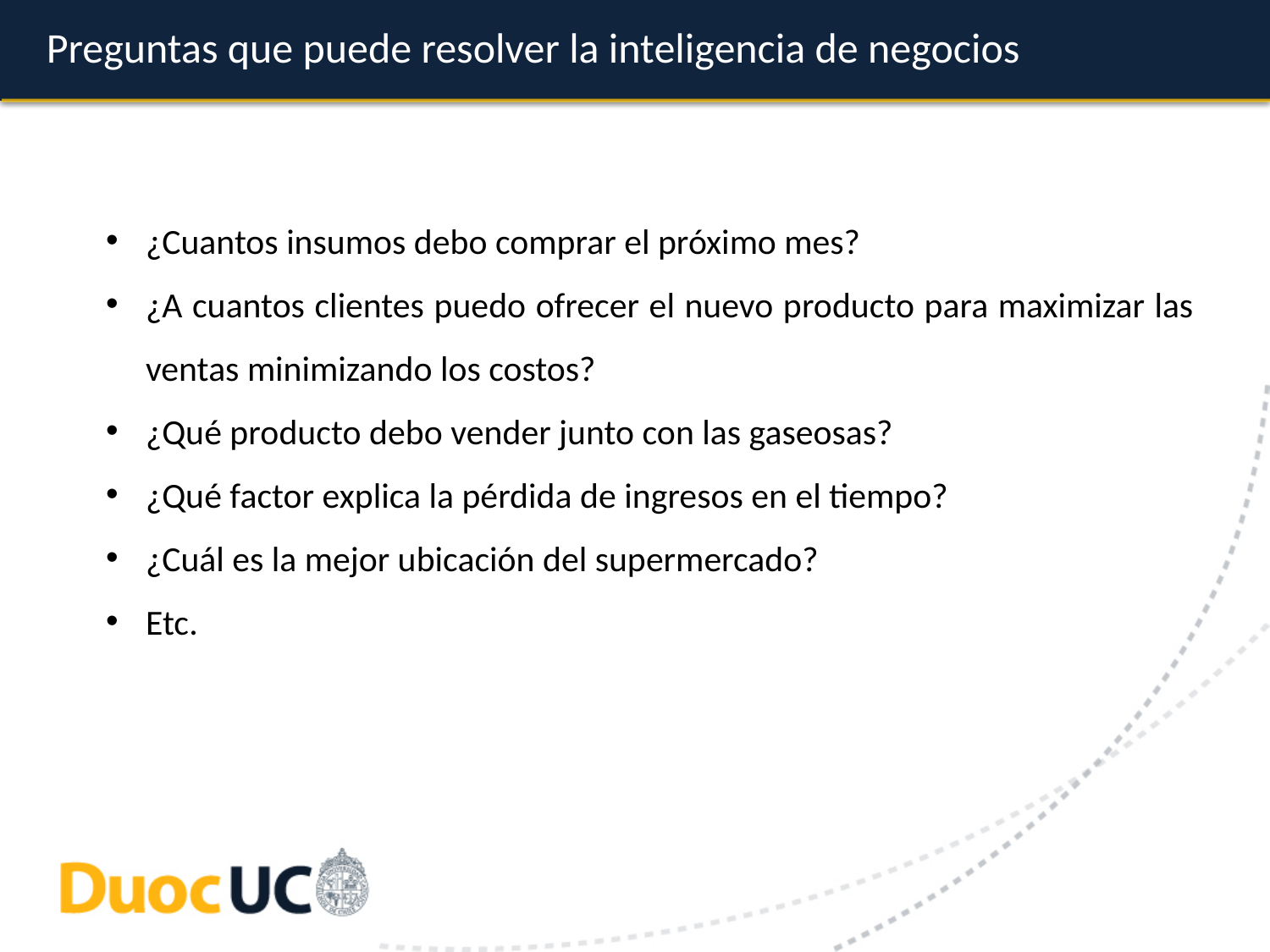

# Preguntas que puede resolver la inteligencia de negocios
¿Cuantos insumos debo comprar el próximo mes?
¿A cuantos clientes puedo ofrecer el nuevo producto para maximizar las ventas minimizando los costos?
¿Qué producto debo vender junto con las gaseosas?
¿Qué factor explica la pérdida de ingresos en el tiempo?
¿Cuál es la mejor ubicación del supermercado?
Etc.